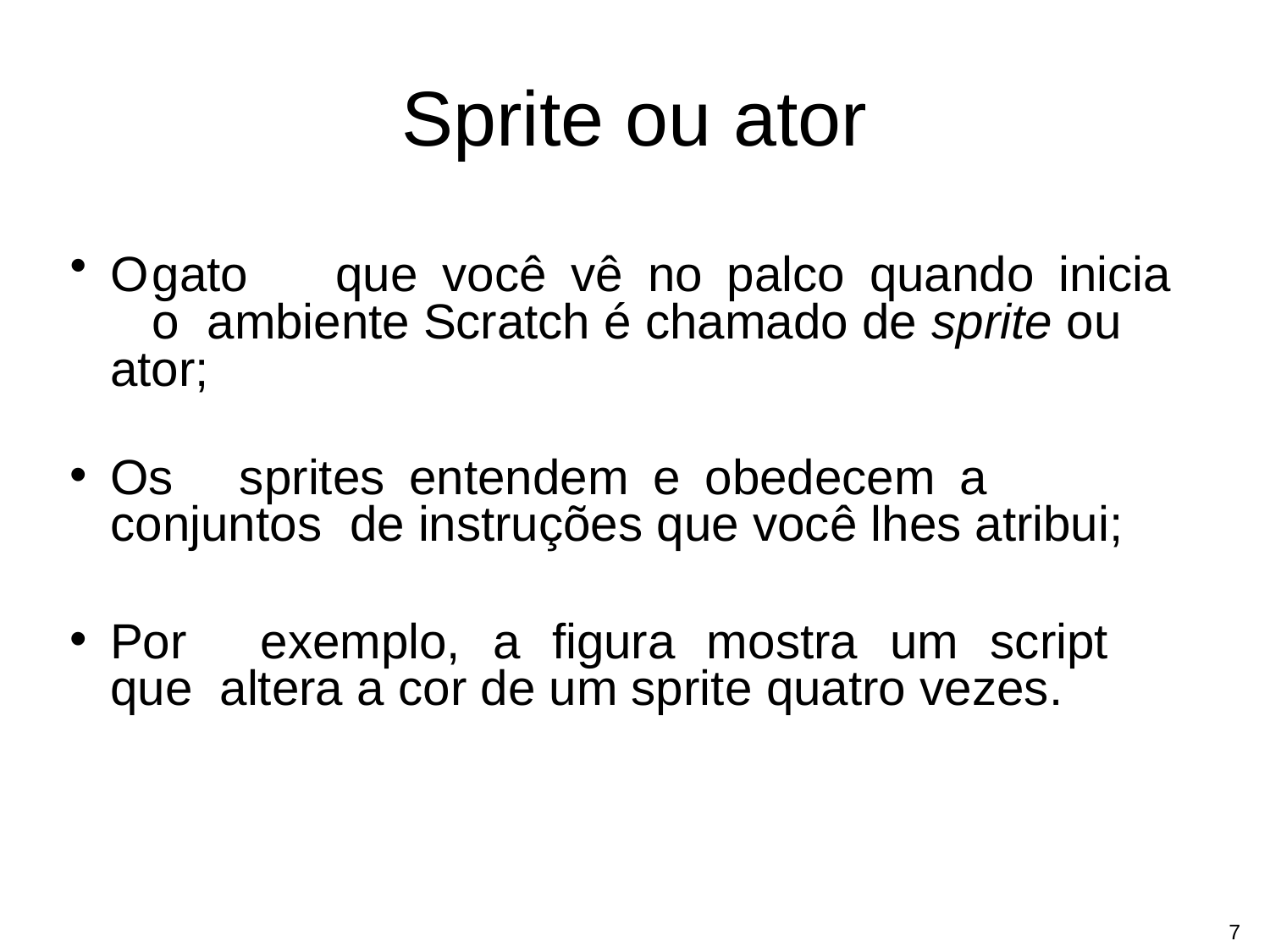

# Sprite ou ator
O	gato	que	você	vê	no	palco	quando	inicia	o  ambiente Scratch é chamado de sprite ou ator;

Os	sprites	entendem	e	obedecem	a	conjuntos  de instruções que você lhes atribui;

Por	exemplo,	a	figura	mostra	um	script	que  altera a cor de um sprite quatro vezes.
7